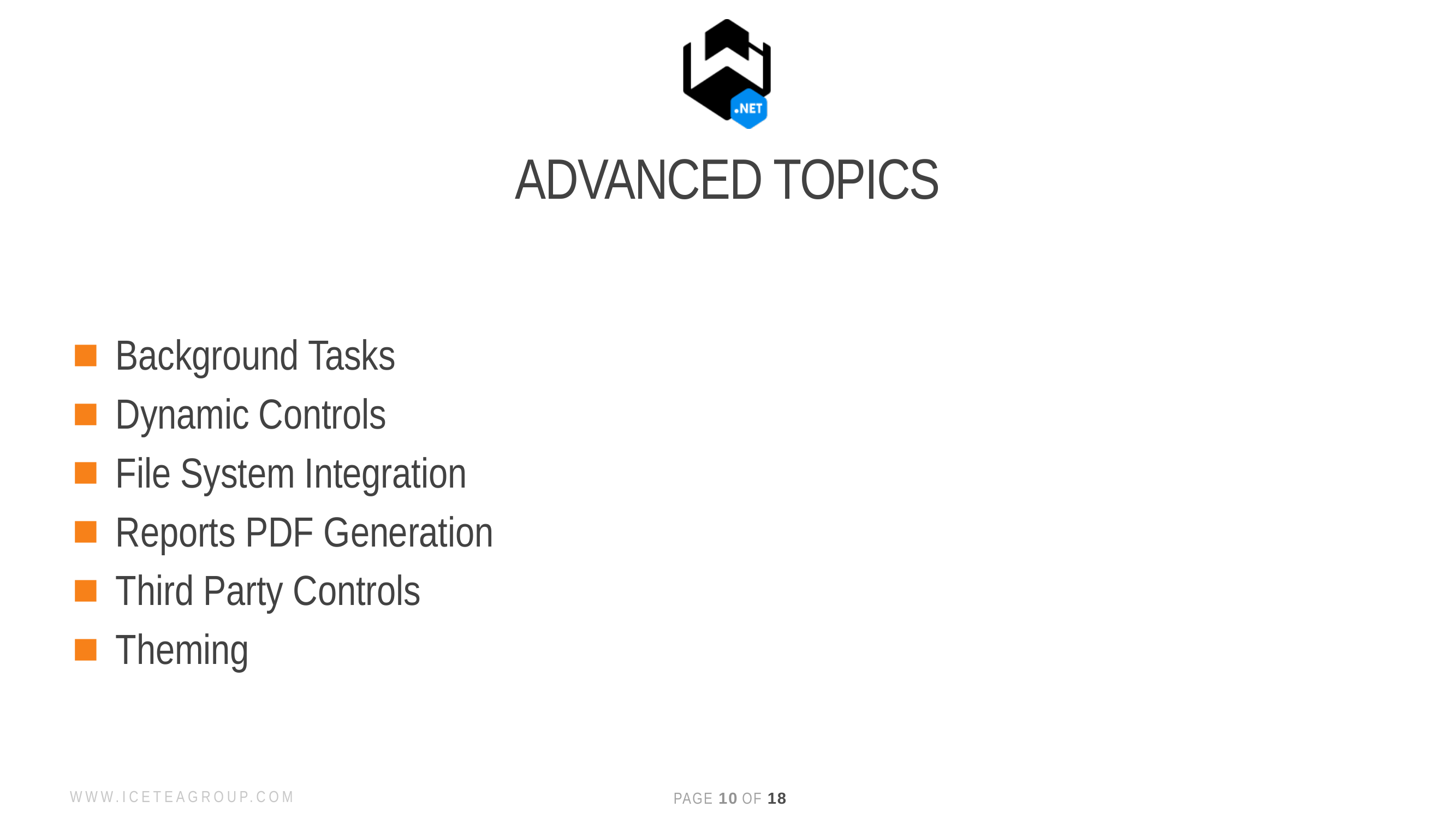

# ADVANCED TOPICS
Background Tasks
Dynamic Controls
File System Integration
Reports PDF Generation
Third Party Controls
Theming